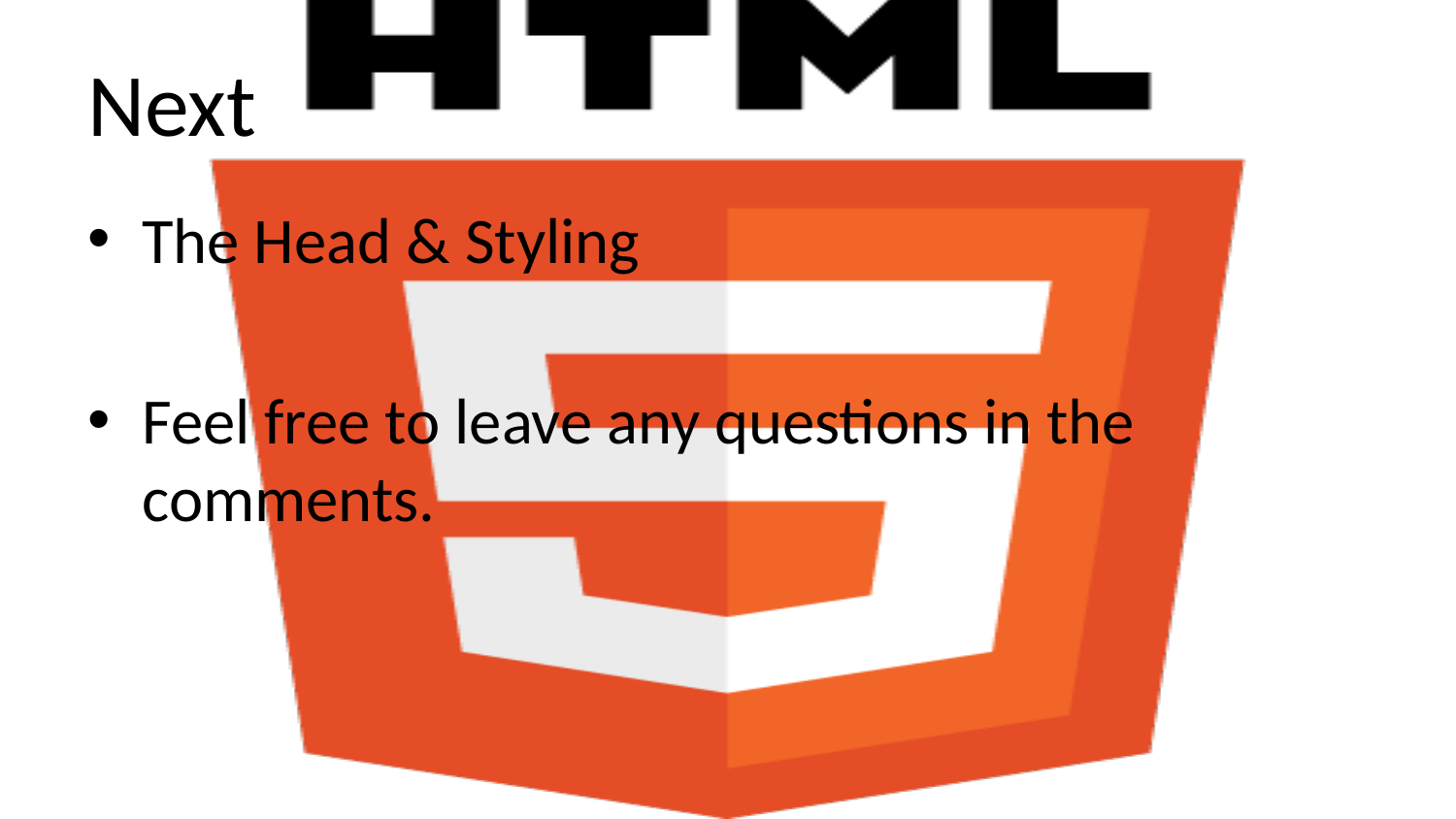

# Next
The Head & Styling

Feel free to leave any questions in the comments.